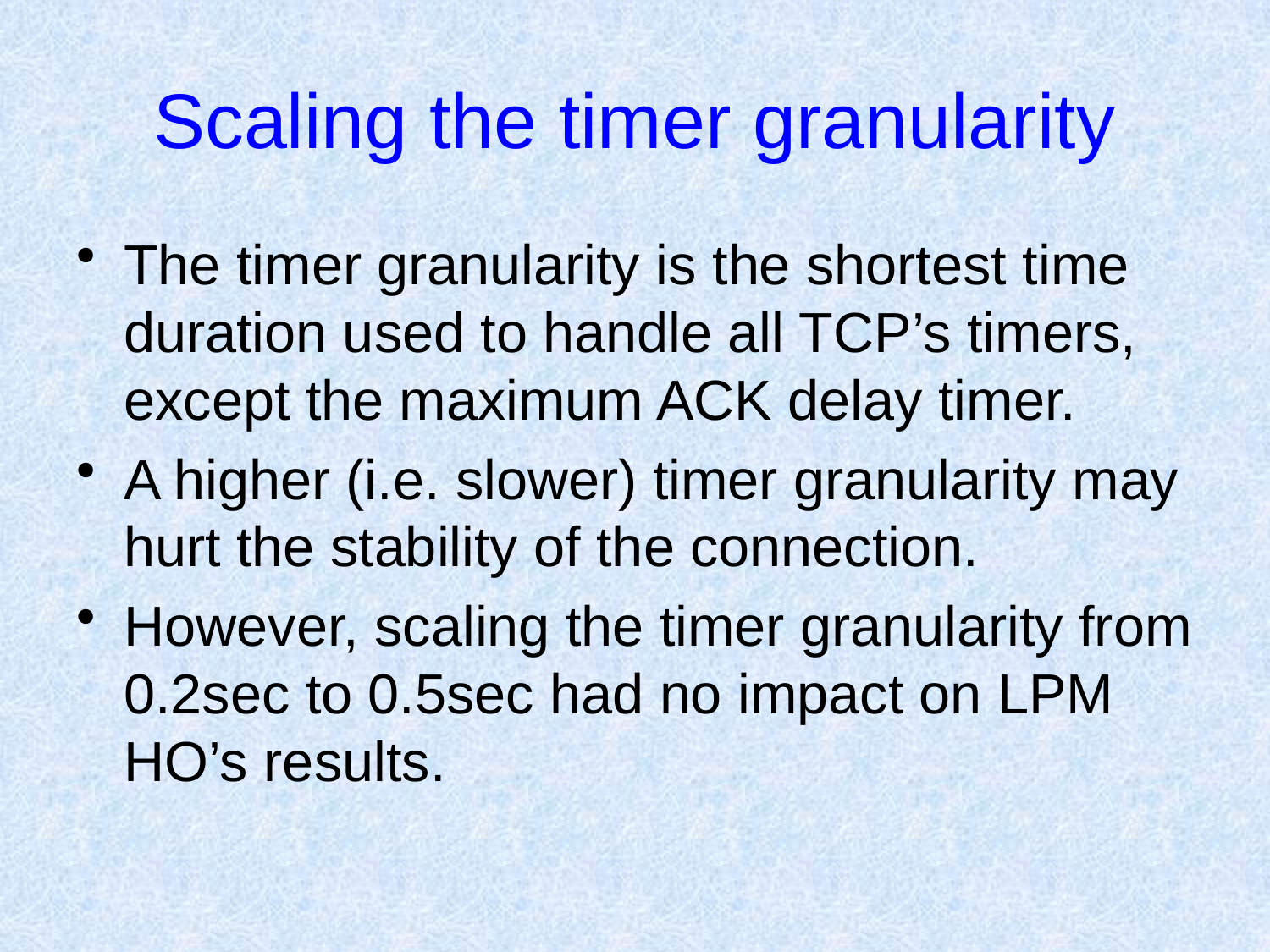

# Scaling the timer granularity
The timer granularity is the shortest time duration used to handle all TCP’s timers, except the maximum ACK delay timer.
A higher (i.e. slower) timer granularity may hurt the stability of the connection.
However, scaling the timer granularity from 0.2sec to 0.5sec had no impact on LPM HO’s results.